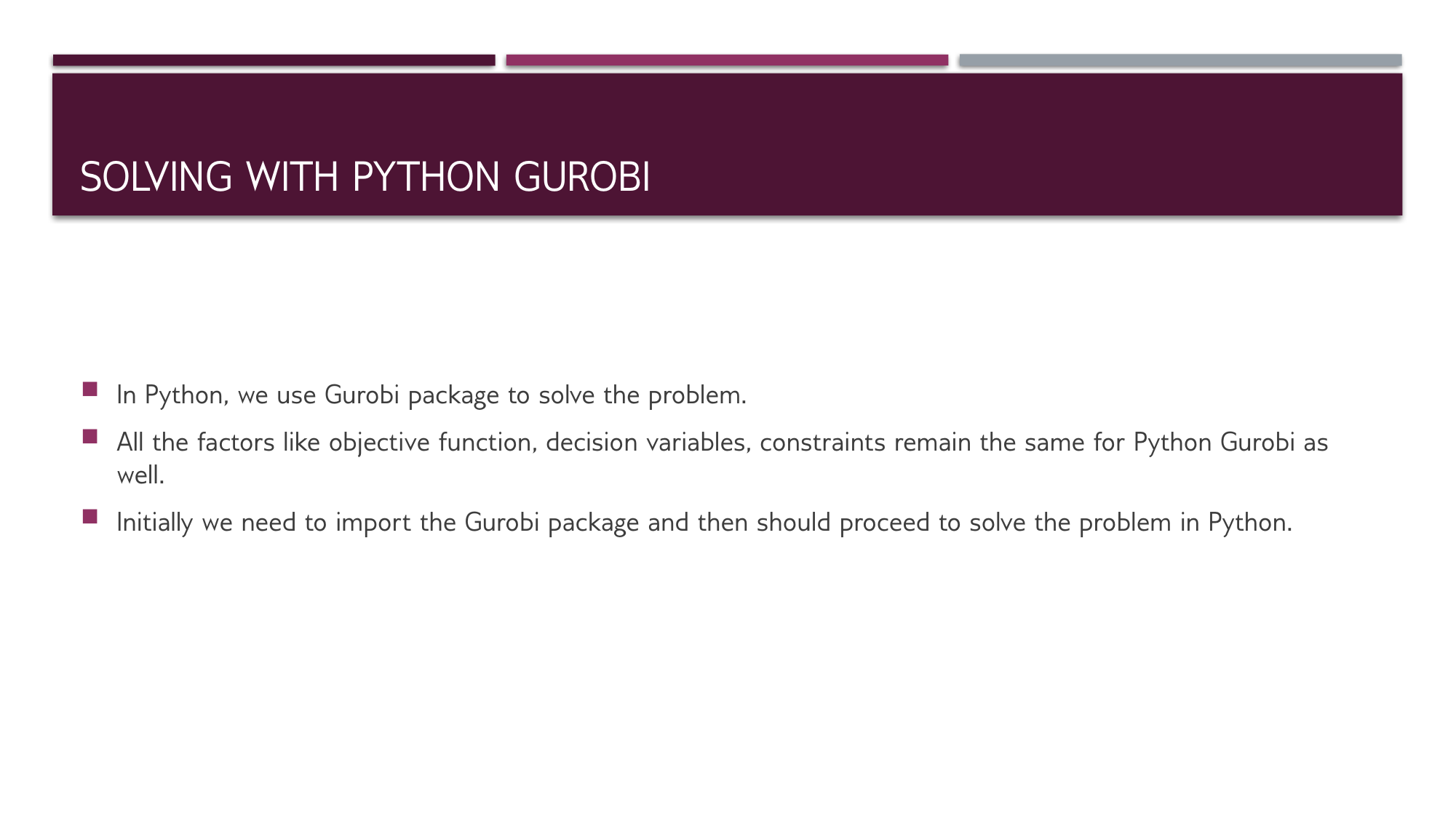

# Solving with python gurobi
In Python, we use Gurobi package to solve the problem.
All the factors like objective function, decision variables, constraints remain the same for Python Gurobi as well.
Initially we need to import the Gurobi package and then should proceed to solve the problem in Python.